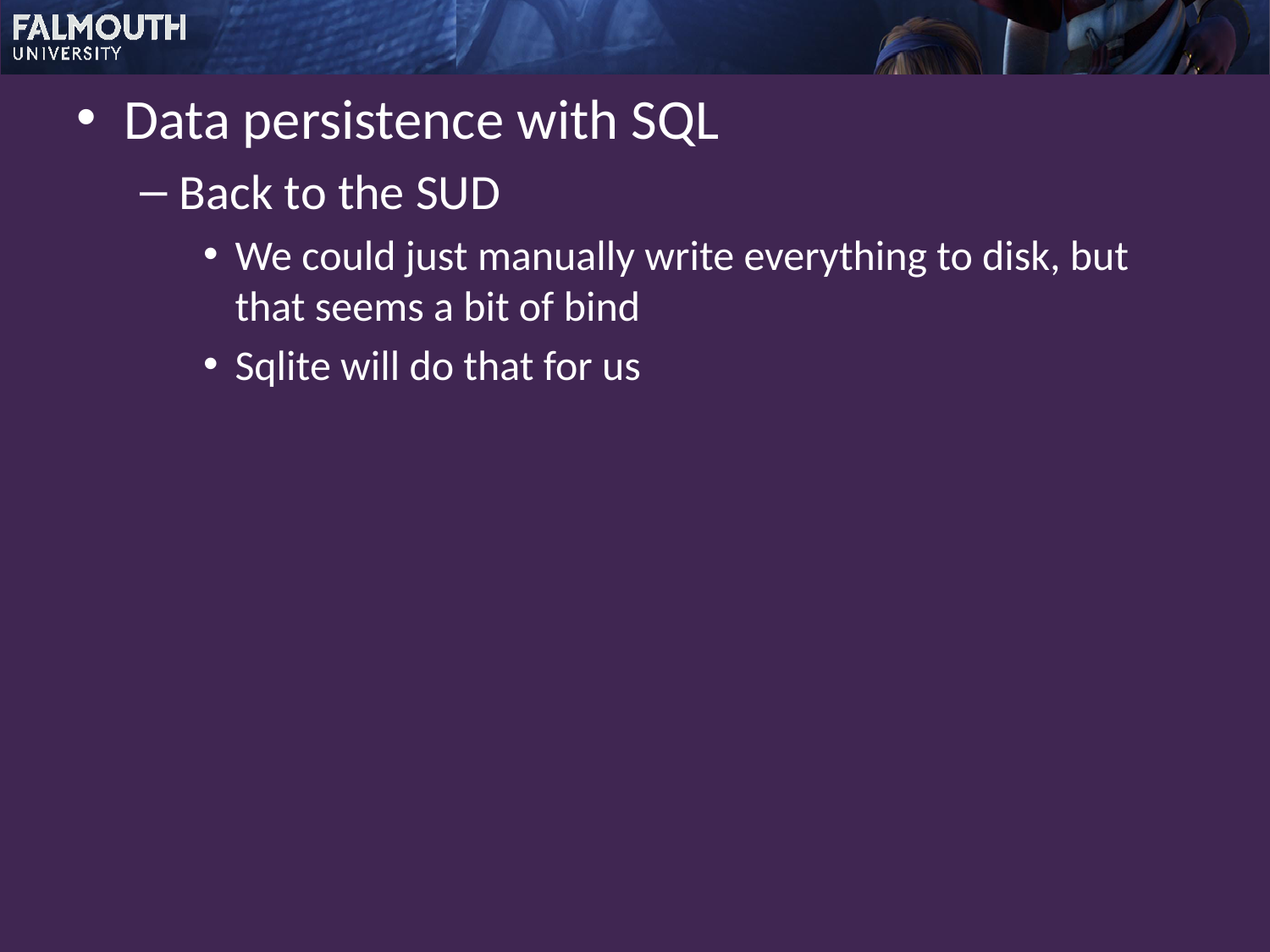

Data persistence with SQL
Back to the SUD
We could just manually write everything to disk, but that seems a bit of bind
Sqlite will do that for us